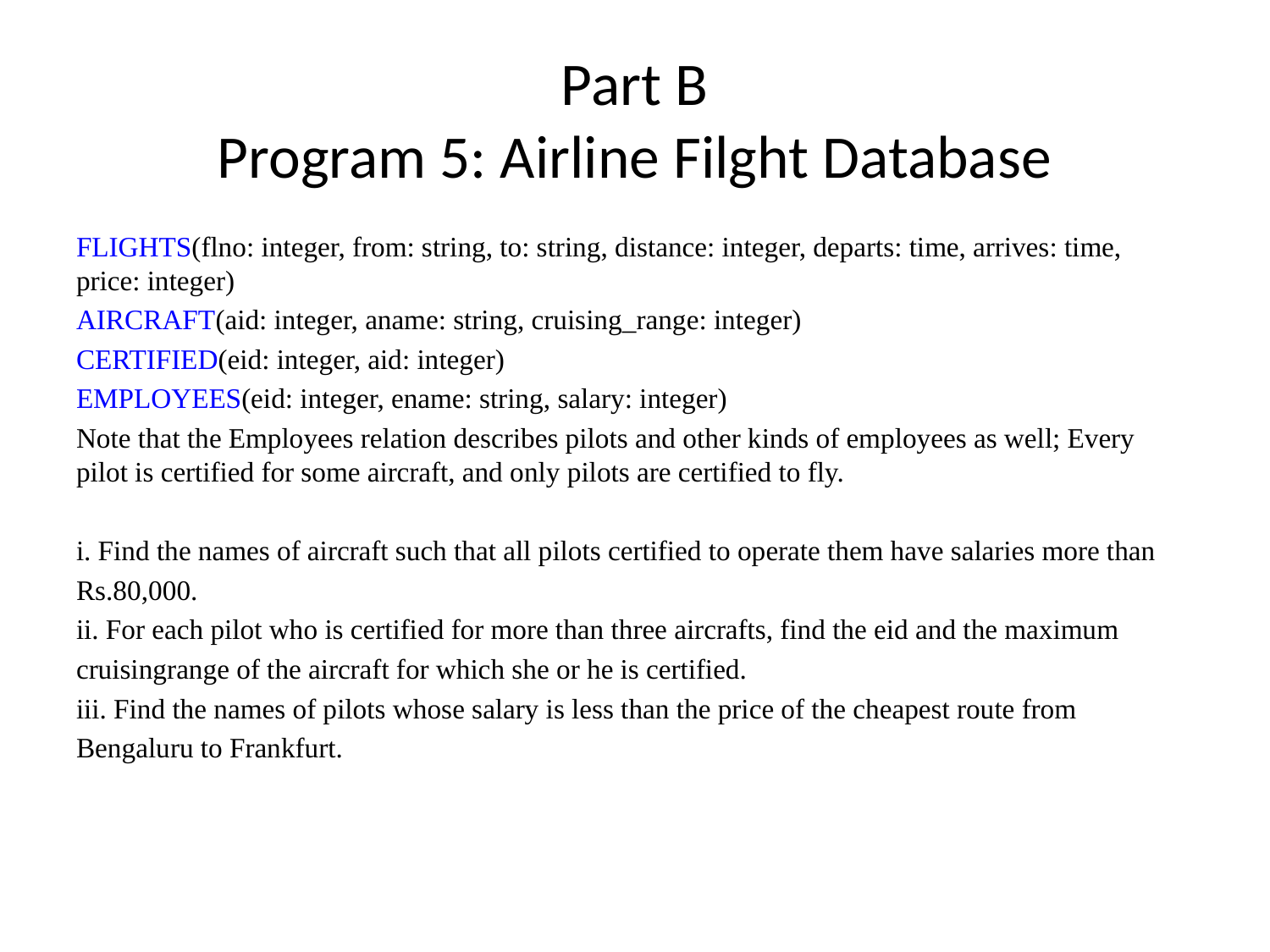

# Part B Program 5: Airline Filght Database
FLIGHTS(flno: integer, from: string, to: string, distance: integer, departs: time, arrives: time, price: integer)
AIRCRAFT(aid: integer, aname: string, cruising_range: integer)
CERTIFIED(eid: integer, aid: integer)
EMPLOYEES(eid: integer, ename: string, salary: integer)
Note that the Employees relation describes pilots and other kinds of employees as well; Every pilot is certified for some aircraft, and only pilots are certified to fly.

i. Find the names of aircraft such that all pilots certified to operate them have salaries more than
Rs.80,000.
ii. For each pilot who is certified for more than three aircrafts, find the eid and the maximum
cruisingrange of the aircraft for which she or he is certified.
iii. Find the names of pilots whose salary is less than the price of the cheapest route from
Bengaluru to Frankfurt.